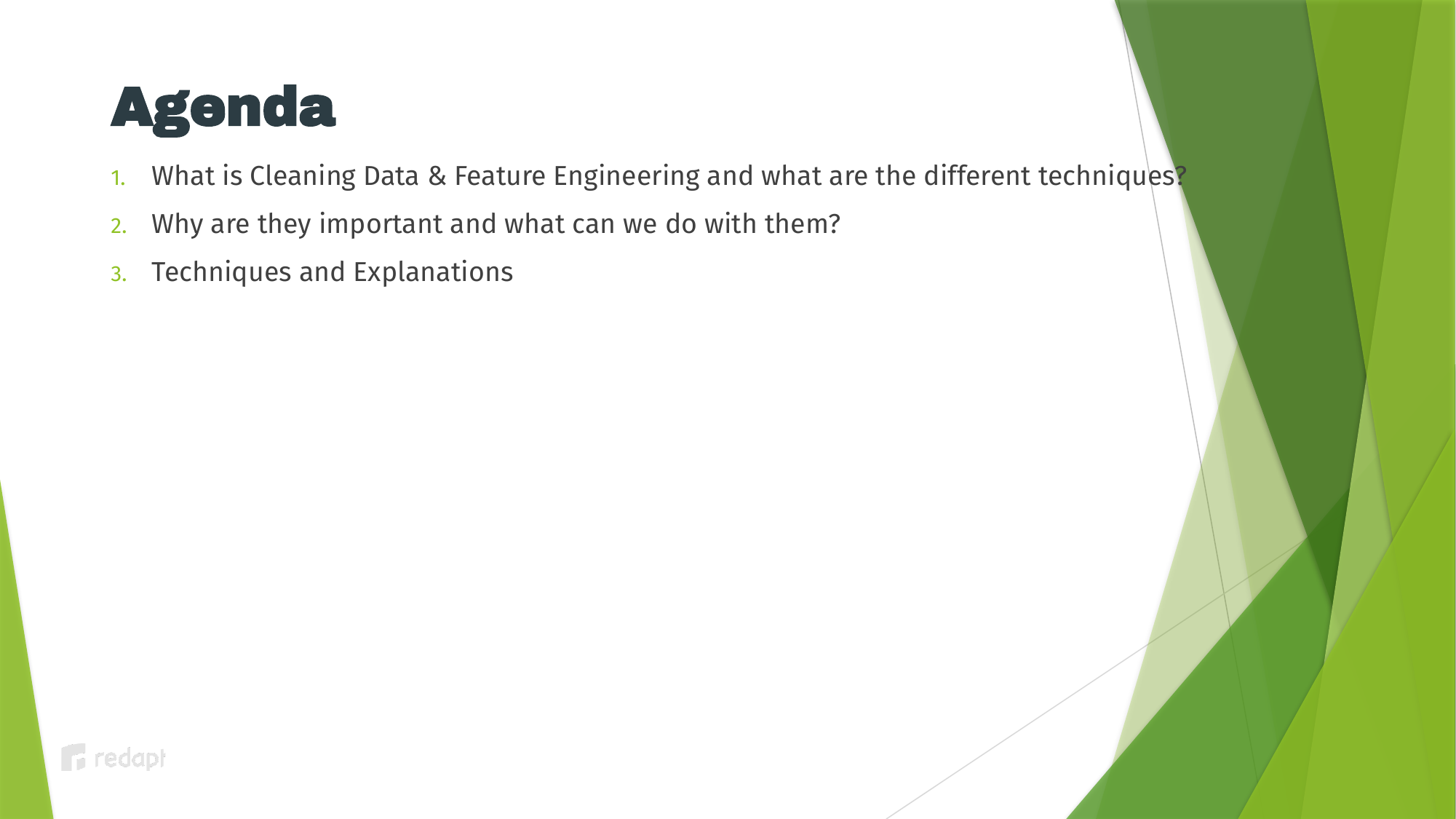

# Agenda
What is Cleaning Data & Feature Engineering and what are the different techniques?
Why are they important and what can we do with them?
Techniques and Explanations